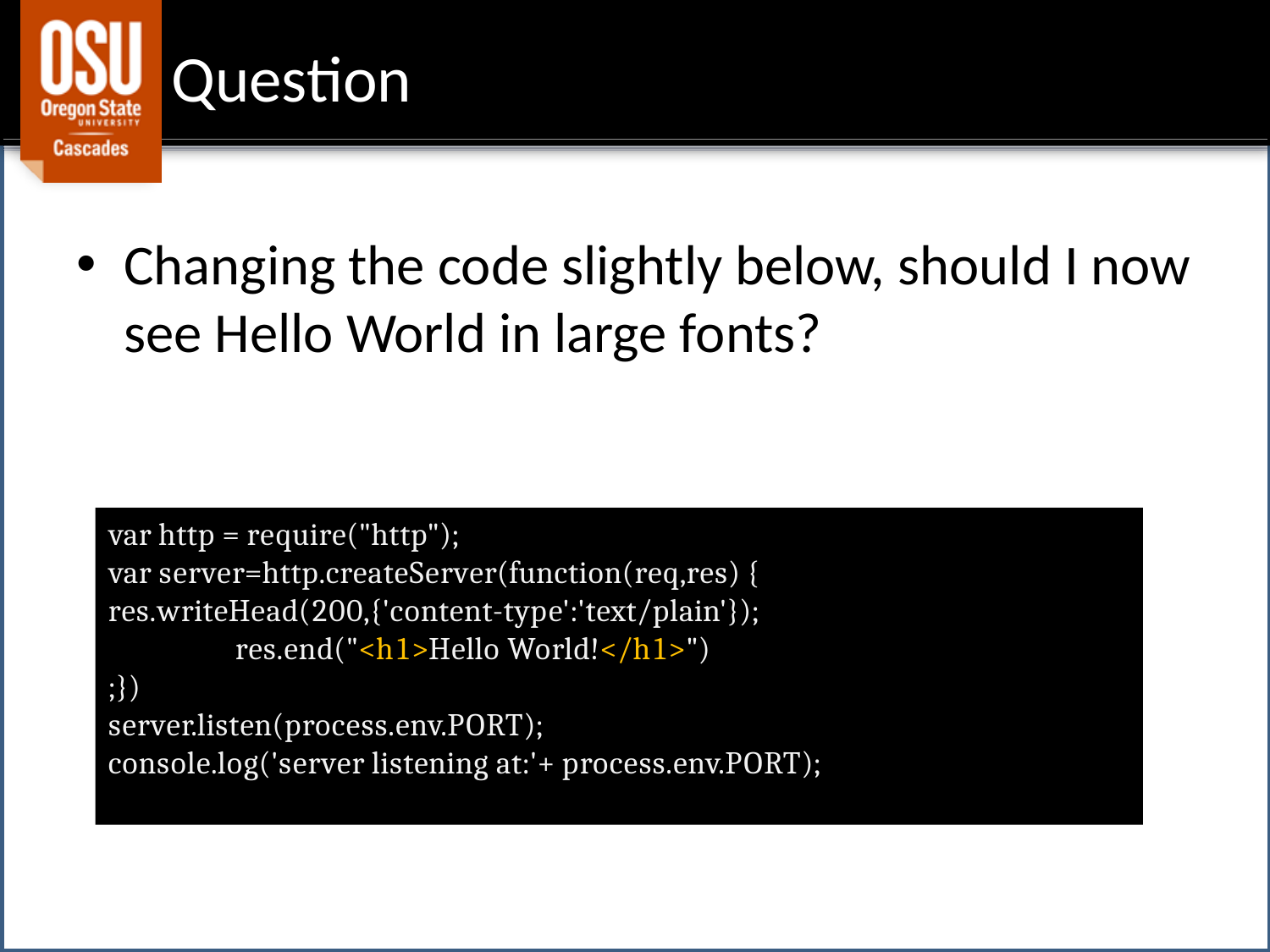

# Question
Changing the code slightly below, should I now see Hello World in large fonts?
var http = require("http");
var server=http.createServer(function(req,res) {  	res.writeHead(200,{'content-type':'text/plain'});
	res.end("<h1>Hello World!</h1>")
;})
server.listen(process.env.PORT);
console.log('server listening at:'+ process.env.PORT);